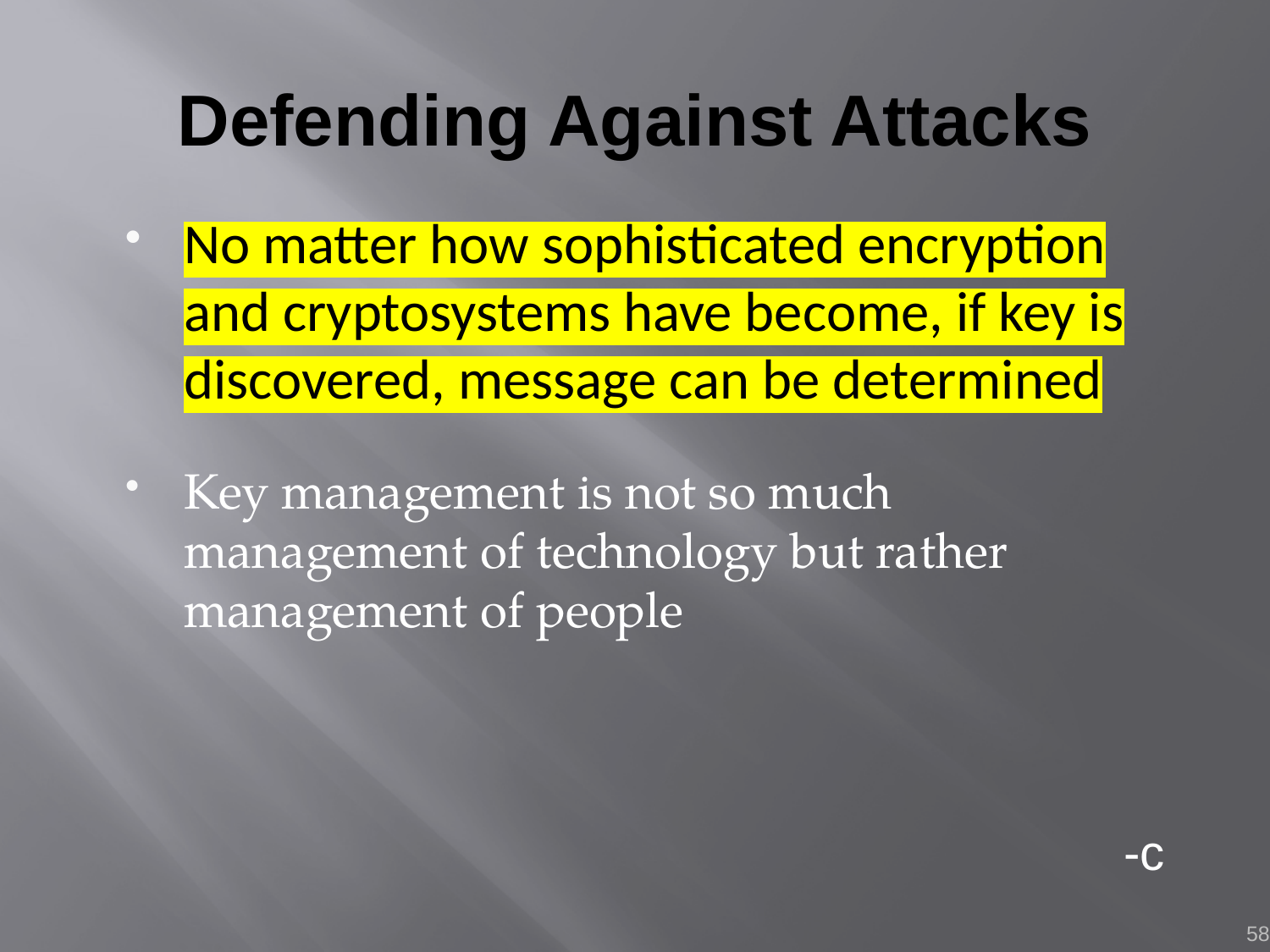

# Defending Against Attacks
No matter how sophisticated encryption and cryptosystems have become, if key is discovered, message can be determined
Key management is not so much management of technology but rather management of people
-c
58